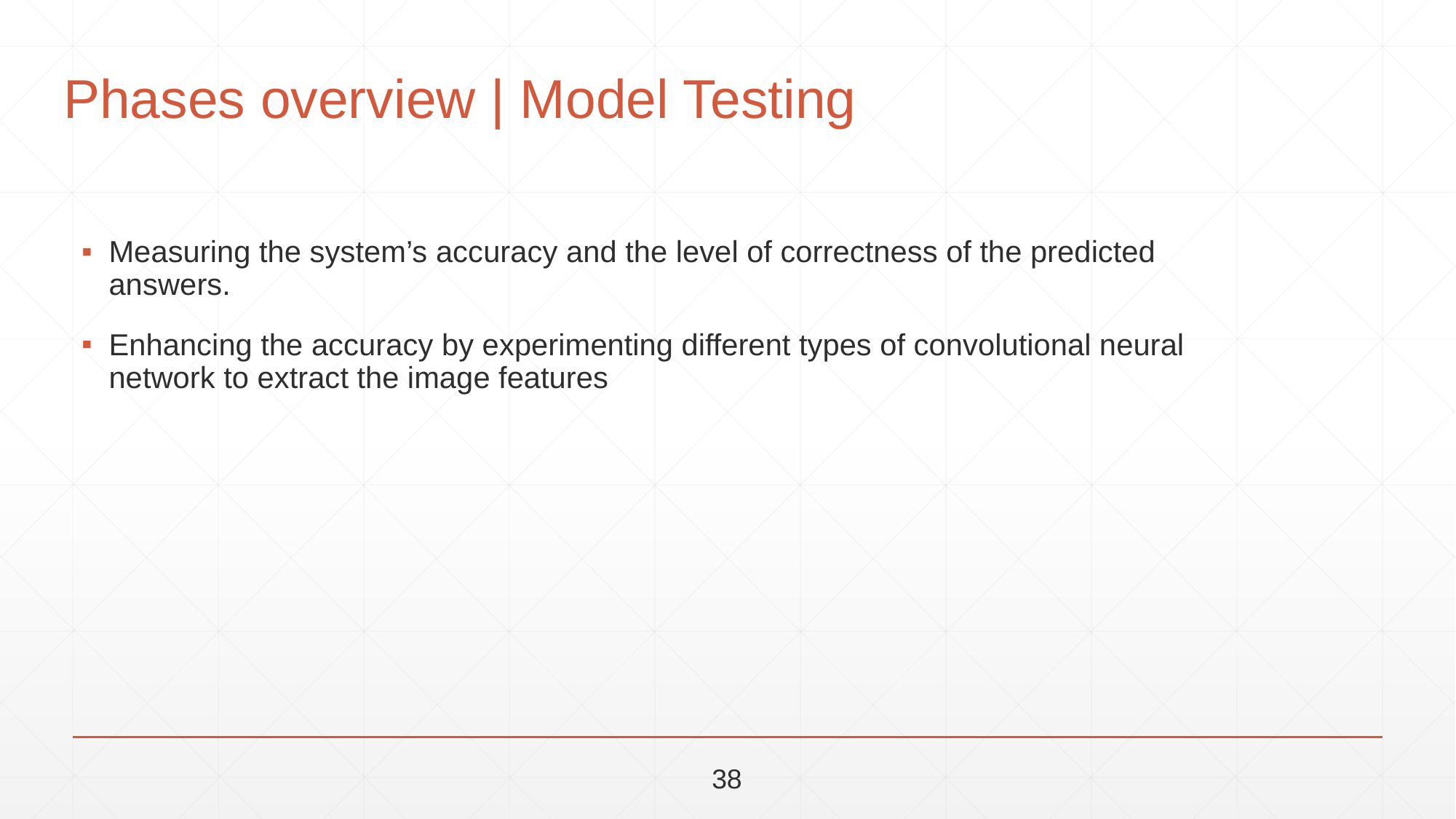

# Phases overview | Model Testing
Measuring the system’s accuracy and the level of correctness of the predicted answers.
Enhancing the accuracy by experimenting different types of convolutional neural network to extract the image features

38